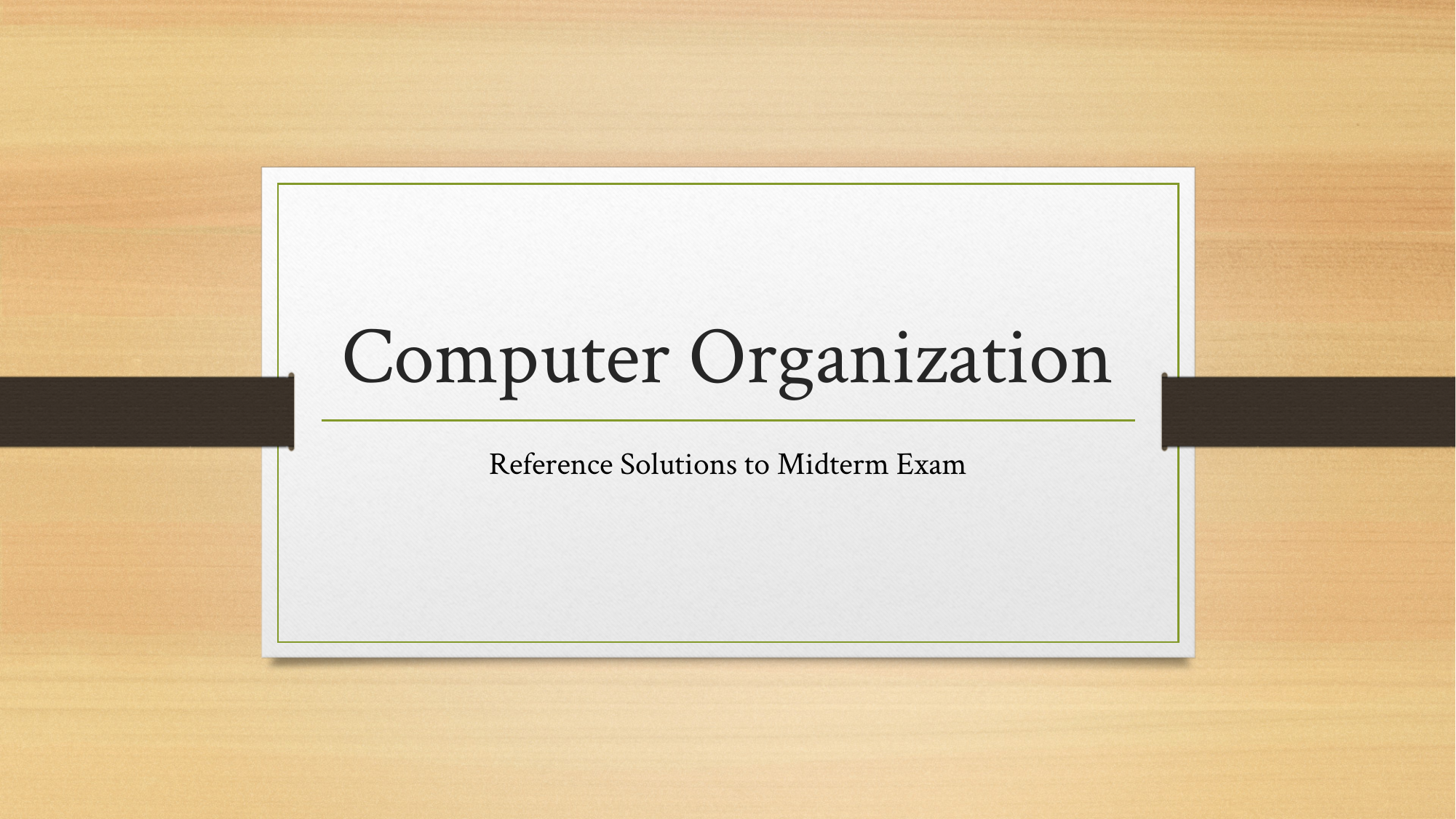

# Computer Organization
Reference Solutions to Midterm Exam